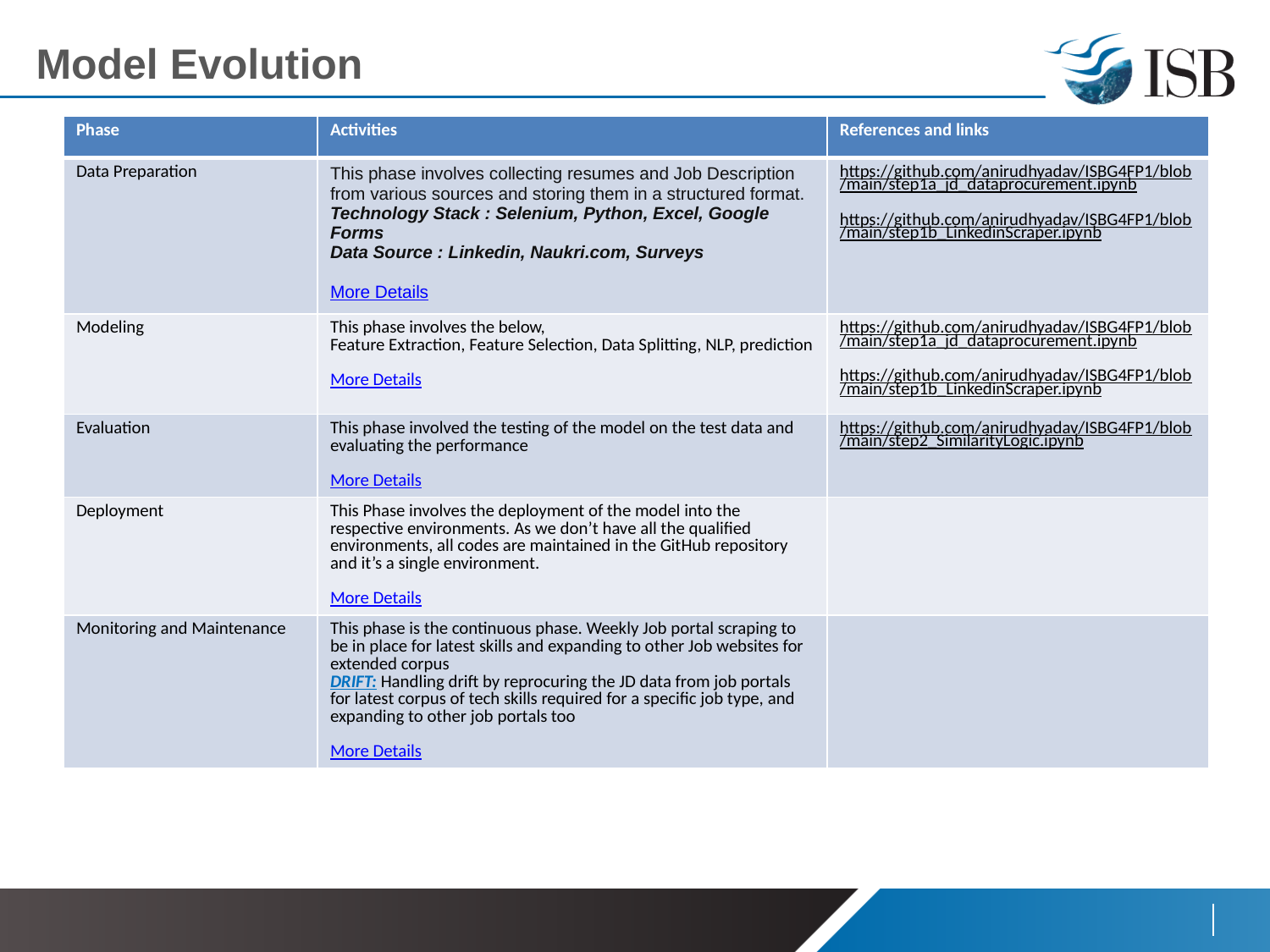

# Model Evolution
| Phase | Activities | References and links |
| --- | --- | --- |
| Data Preparation | This phase involves collecting resumes and Job Description from various sources and storing them in a structured format. Technology Stack : Selenium, Python, Excel, Google Forms Data Source : Linkedin, Naukri.com, Surveys More Details | https://github.com/anirudhyadav/ISBG4FP1/blob/main/step1a\_jd\_dataprocurement.ipynb https://github.com/anirudhyadav/ISBG4FP1/blob/main/step1b\_LinkedinScraper.ipynb |
| Modeling | This phase involves the below, Feature Extraction, Feature Selection, Data Splitting, NLP, prediction More Details | https://github.com/anirudhyadav/ISBG4FP1/blob/main/step1a\_jd\_dataprocurement.ipynb https://github.com/anirudhyadav/ISBG4FP1/blob/main/step1b\_LinkedinScraper.ipynb |
| Evaluation | This phase involved the testing of the model on the test data and evaluating the performance More Details | https://github.com/anirudhyadav/ISBG4FP1/blob/main/step2\_SimilarityLogic.ipynb |
| Deployment | This Phase involves the deployment of the model into the respective environments. As we don’t have all the qualified environments, all codes are maintained in the GitHub repository and it’s a single environment. More Details |  |
| Monitoring and Maintenance | This phase is the continuous phase. Weekly Job portal scraping to be in place for latest skills and expanding to other Job websites for extended corpus DRIFT: Handling drift by reprocuring the JD data from job portals for latest corpus of tech skills required for a specific job type, and expanding to other job portals too More Details |  |